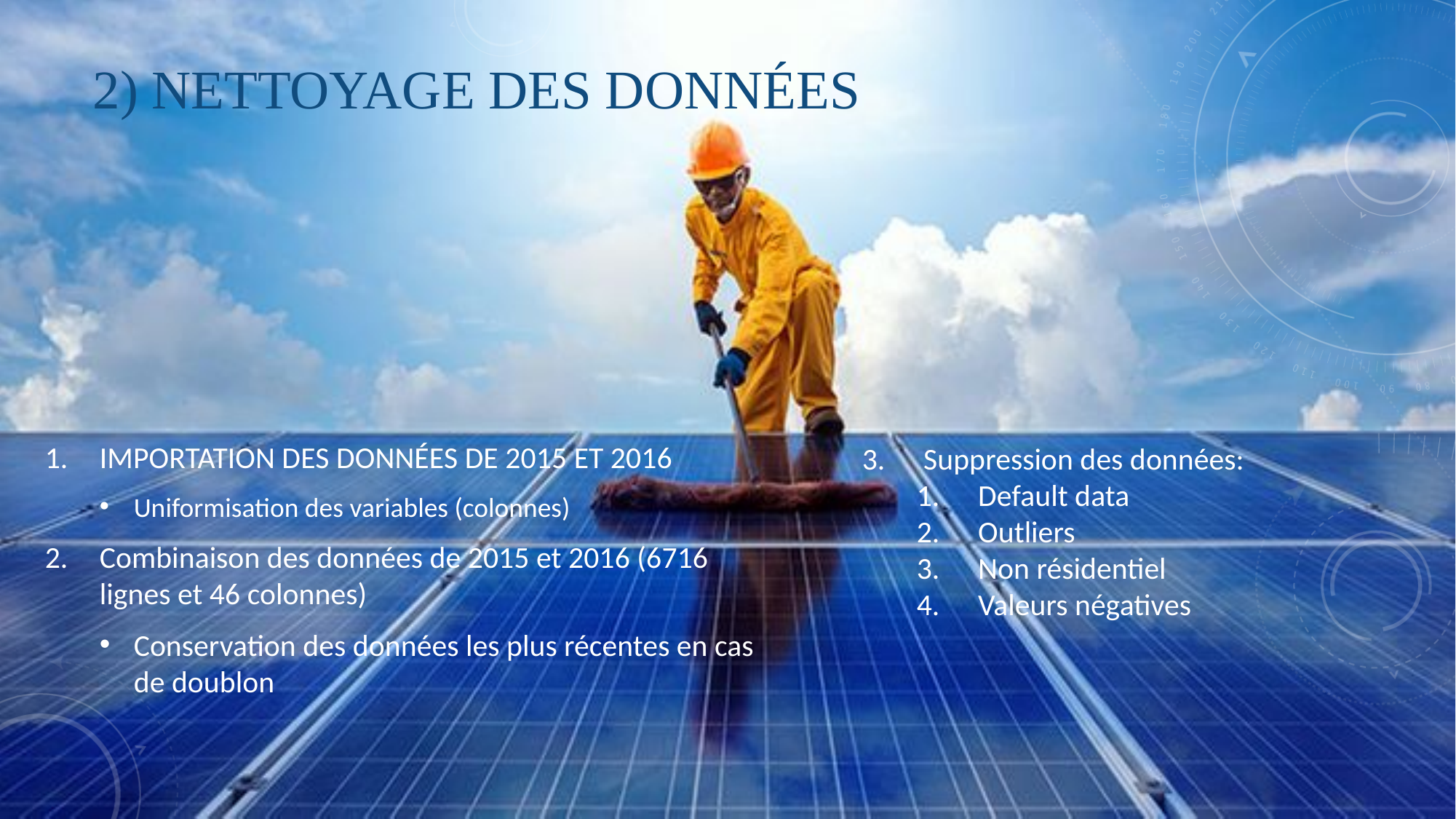

# 2) Nettoyage des données
IMPORTATION DES DONNÉES DE 2015 ET 2016
Uniformisation des variables (colonnes)
Combinaison des données de 2015 et 2016 (6716 lignes et 46 colonnes)
Conservation des données les plus récentes en cas de doublon

Suppression des données:
Default data
Outliers
Non résidentiel
Valeurs négatives